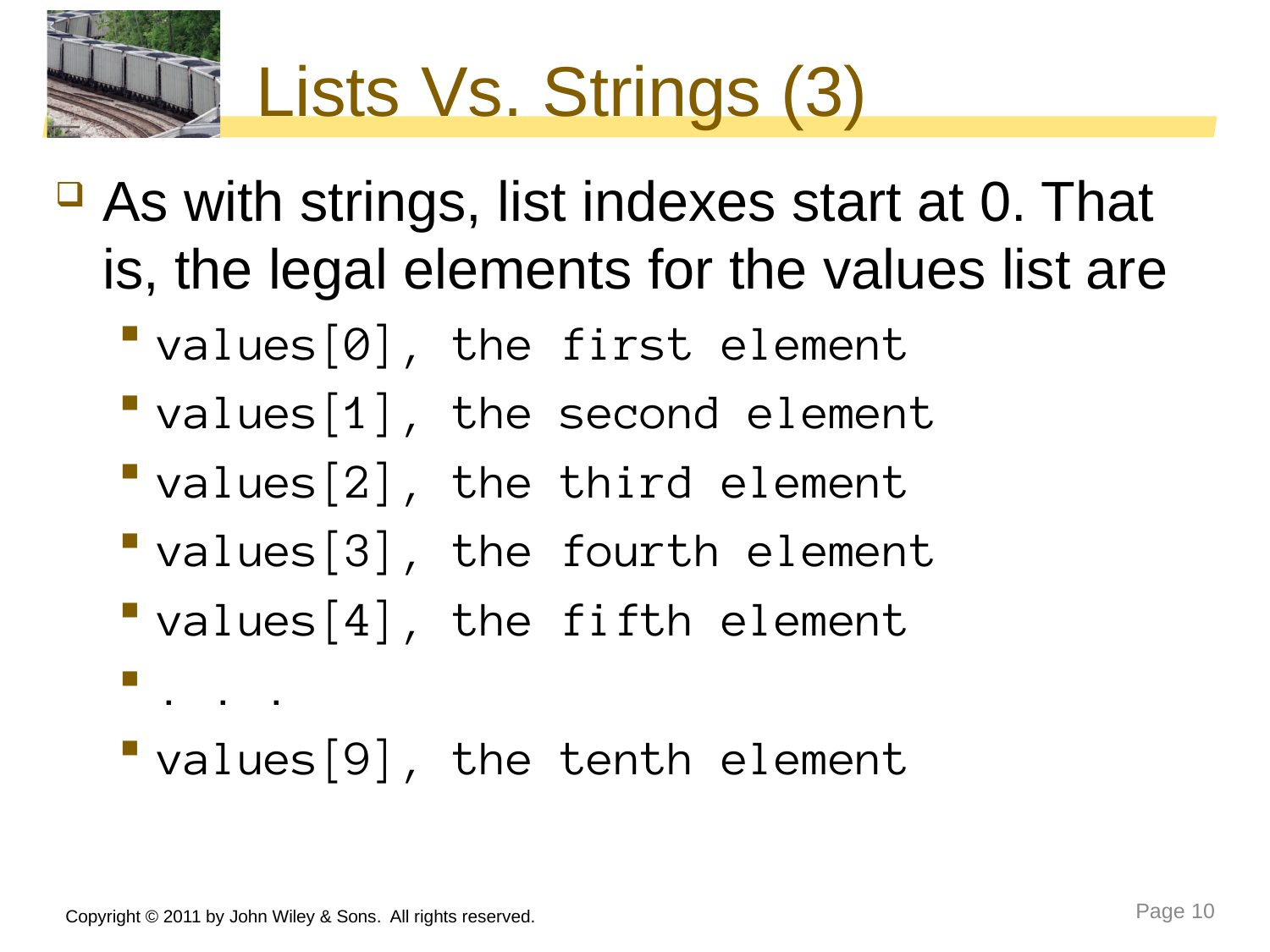

# Lists Vs. Strings (3)
As with strings, list indexes start at 0. That is, the legal elements for the values list are
values[0], the first element
values[1], the second element
values[2], the third element
values[3], the fourth element
values[4], the fifth element
. . .
values[9], the tenth element

Copyright © 2011 by John Wiley & Sons.  All rights reserved.
Page 10